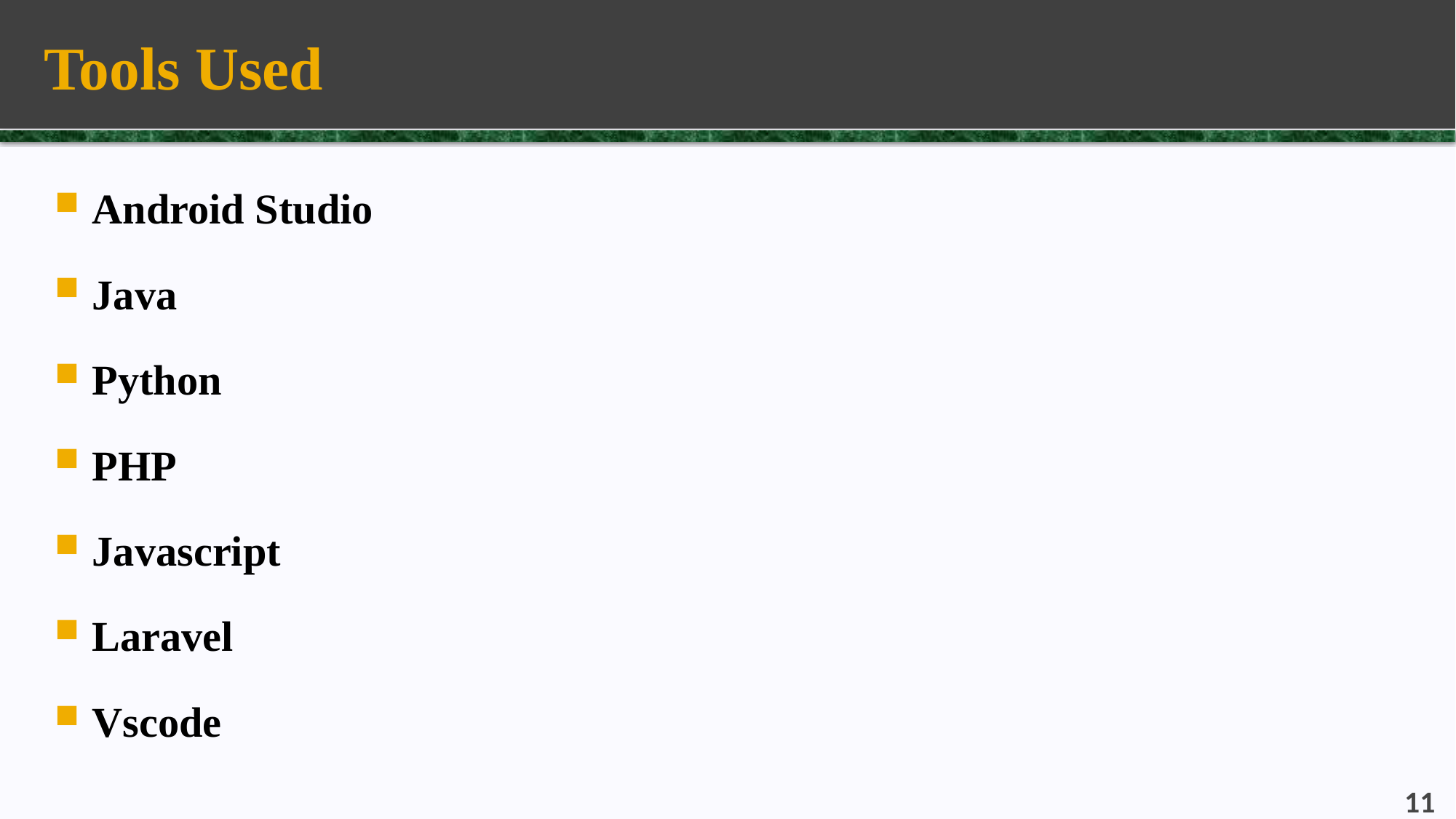

# Tools Used
Android Studio
Java
Python
PHP
Javascript
Laravel
Vscode

11